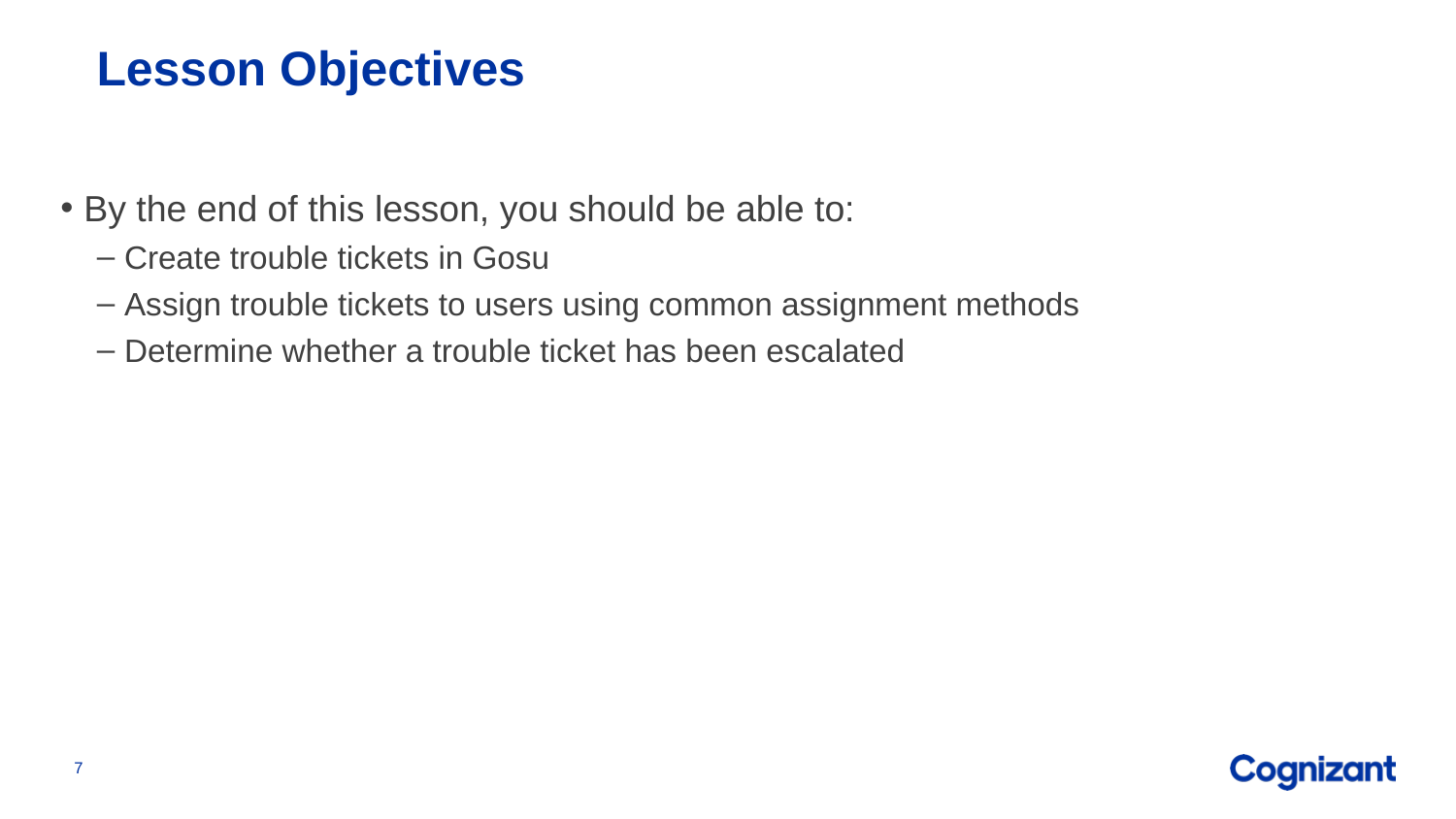

# Lesson Objectives
 By the end of this lesson, you should be able to:
Create trouble tickets in Gosu
Assign trouble tickets to users using common assignment methods
Determine whether a trouble ticket has been escalated

7